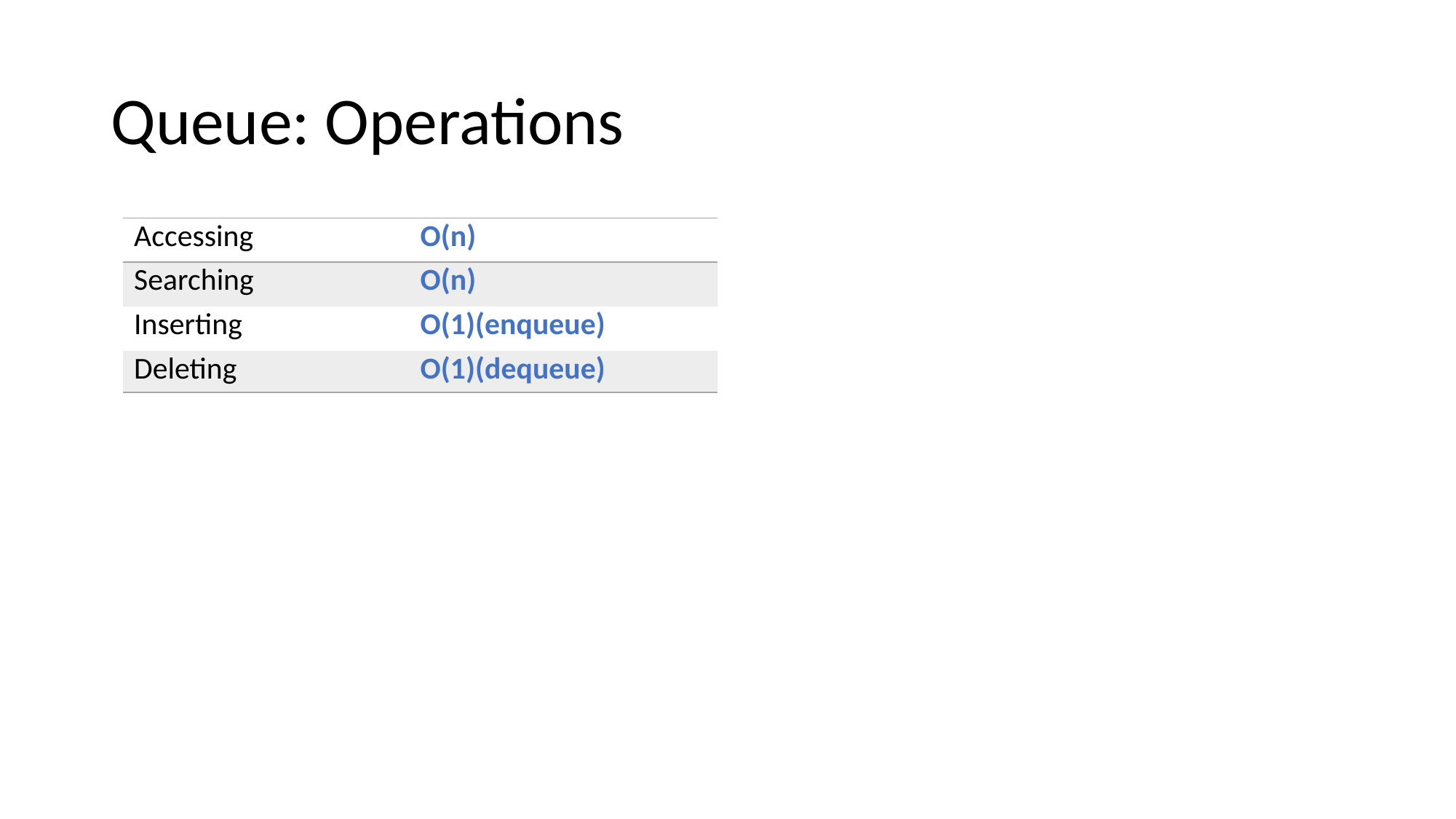

# Queue: Operations
| Accessing | O(n) |
| --- | --- |
| Searching | O(n) |
| Inserting | O(1)(enqueue) |
| Deleting | O(1)(dequeue) |